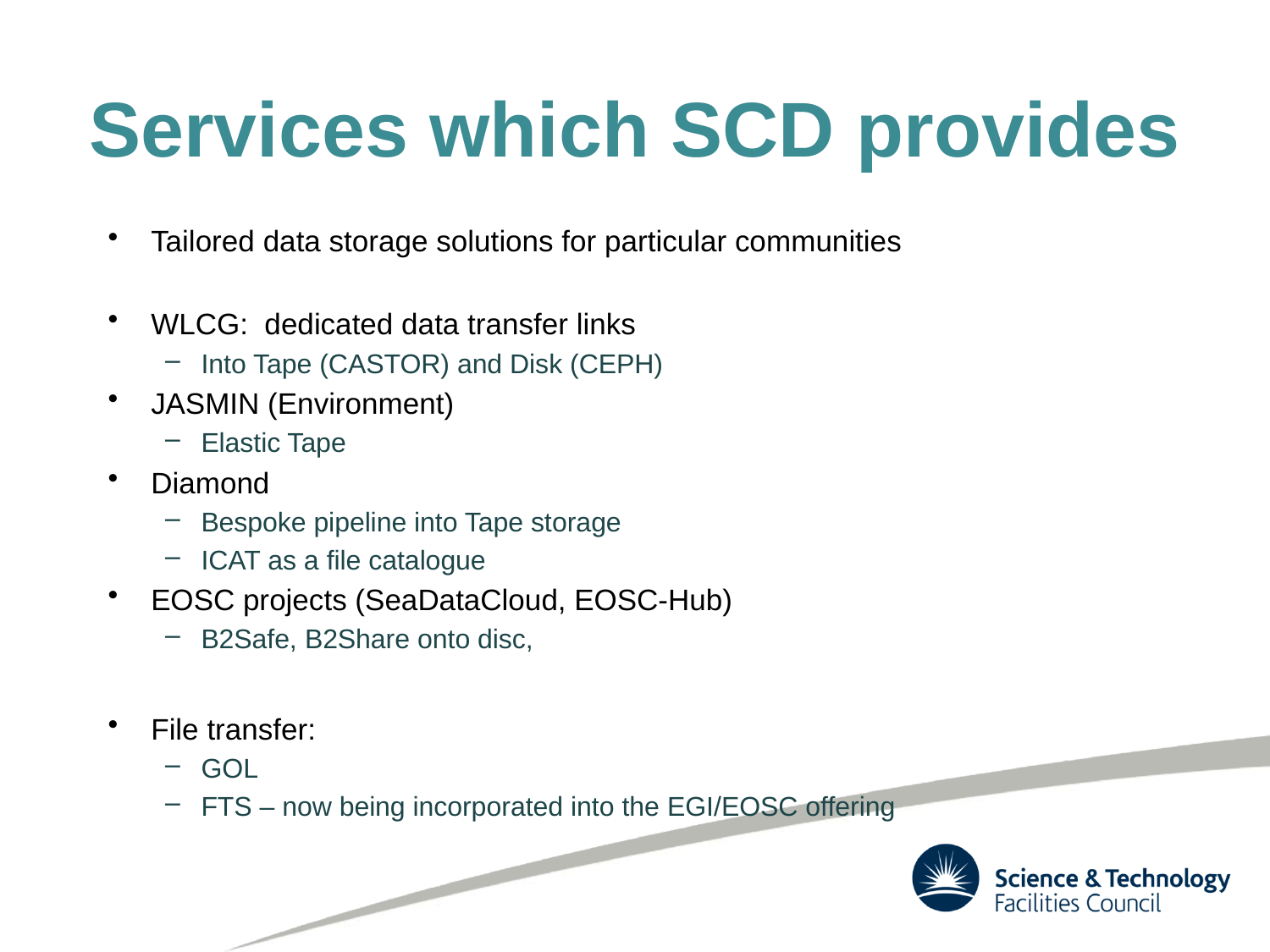

# Services which SCD provides
Tailored data storage solutions for particular communities

WLCG:  dedicated data transfer links
Into Tape (CASTOR) and Disk (CEPH)
JASMIN (Environment)
Elastic Tape
Diamond
Bespoke pipeline into Tape storage
ICAT as a file catalogue
EOSC projects (SeaDataCloud, EOSC-Hub)
B2Safe, B2Share onto disc,

File transfer:
GOL
FTS – now being incorporated into the EGI/EOSC offering